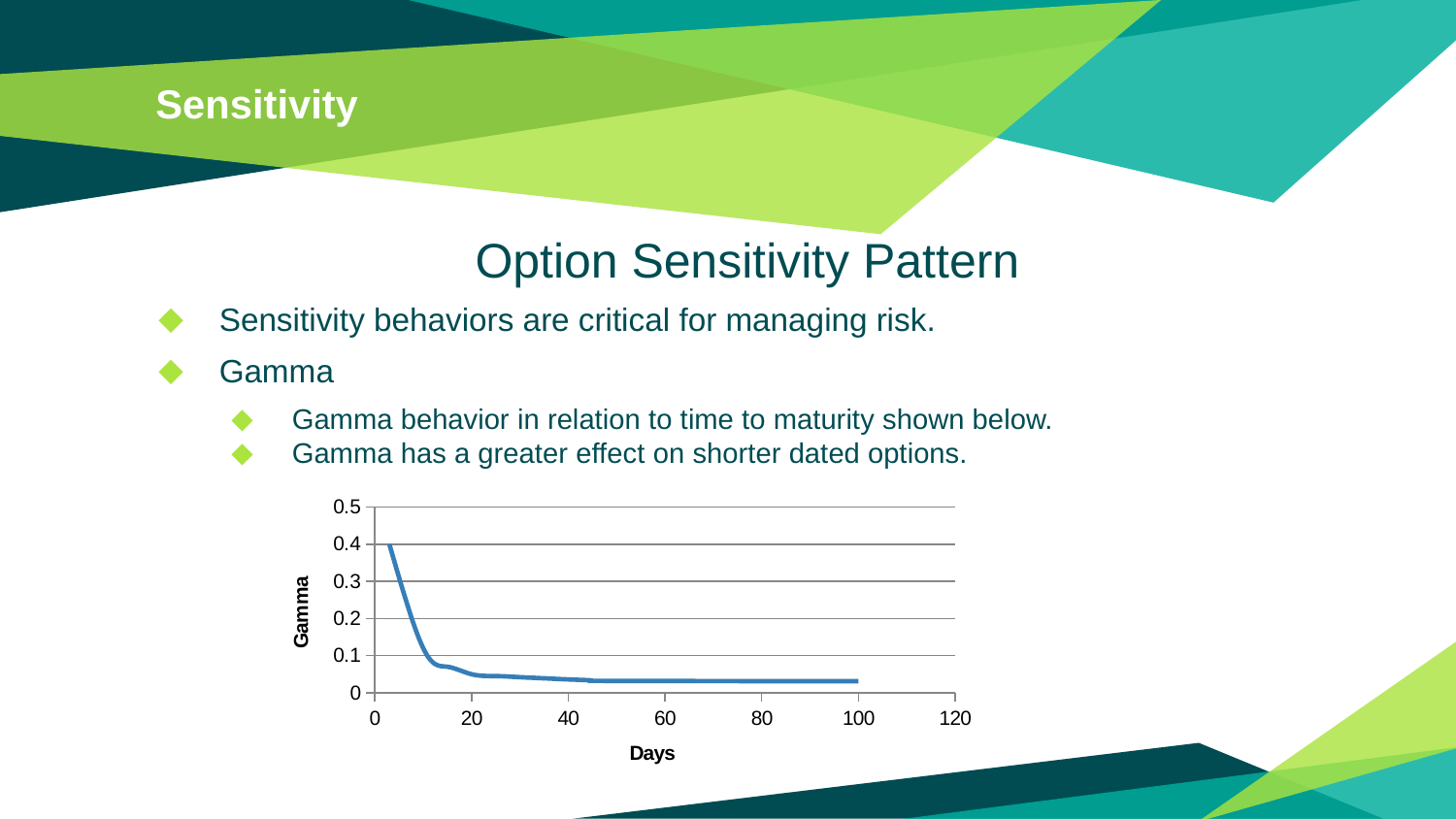

# Sensitivity
Option Sensitivity Pattern
Sensitivity behaviors are critical for managing risk.
Gamma
Gamma behavior in relation to time to maturity shown below.
Gamma has a greater effect on shorter dated options.

### Chart

| Category |  |
|---|---|